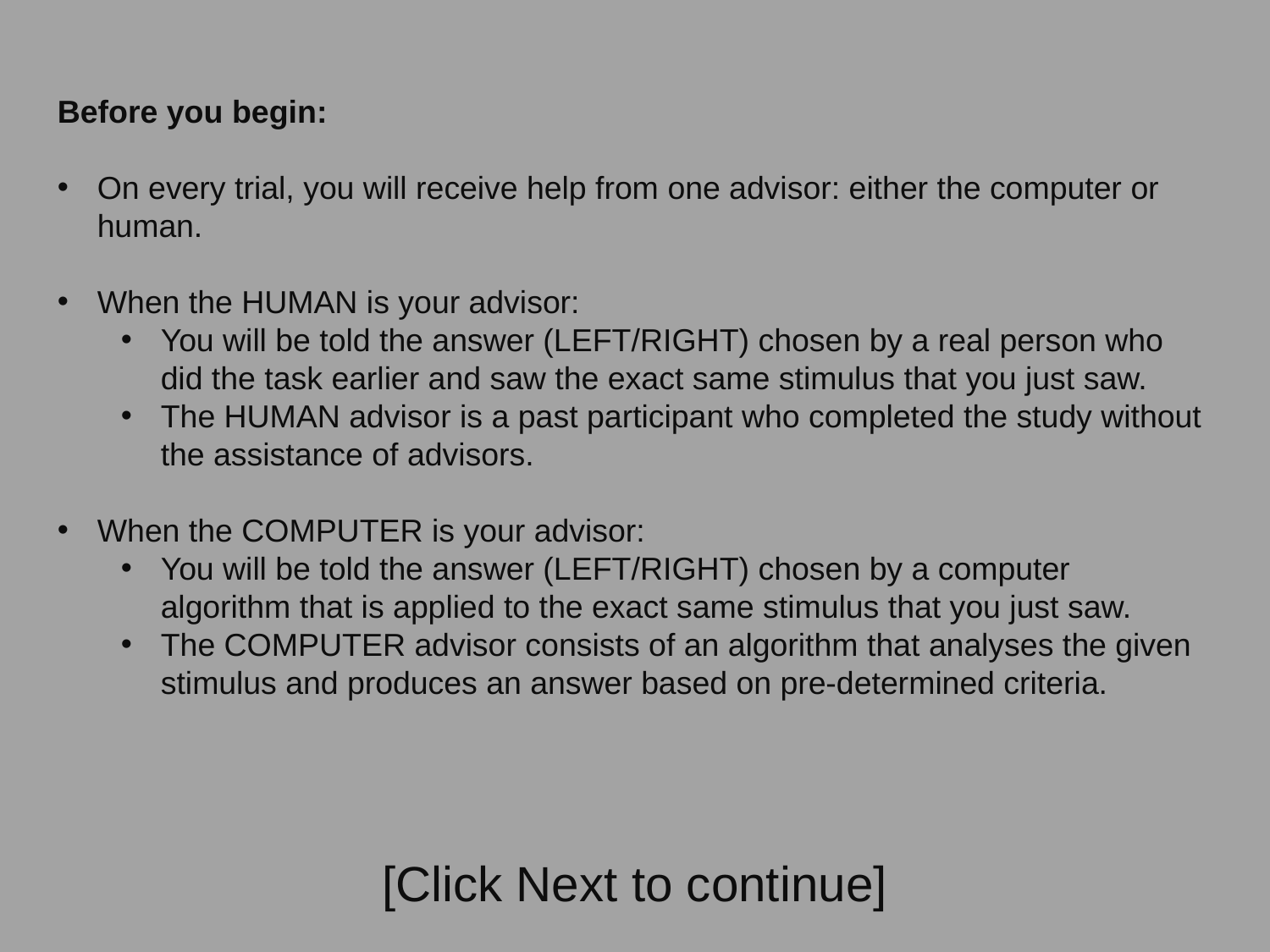

Before you begin:

On every trial, you will receive help from one advisor: either the computer or human.

When the HUMAN is your advisor:
You will be told the answer (LEFT/RIGHT) chosen by a real person who did the task earlier and saw the exact same stimulus that you just saw.
The HUMAN advisor is a past participant who completed the study without the assistance of advisors.

When the COMPUTER is your advisor:
You will be told the answer (LEFT/RIGHT) chosen by a computer algorithm that is applied to the exact same stimulus that you just saw.
The COMPUTER advisor consists of an algorithm that analyses the given stimulus and produces an answer based on pre-determined criteria.

[Click Next to continue]